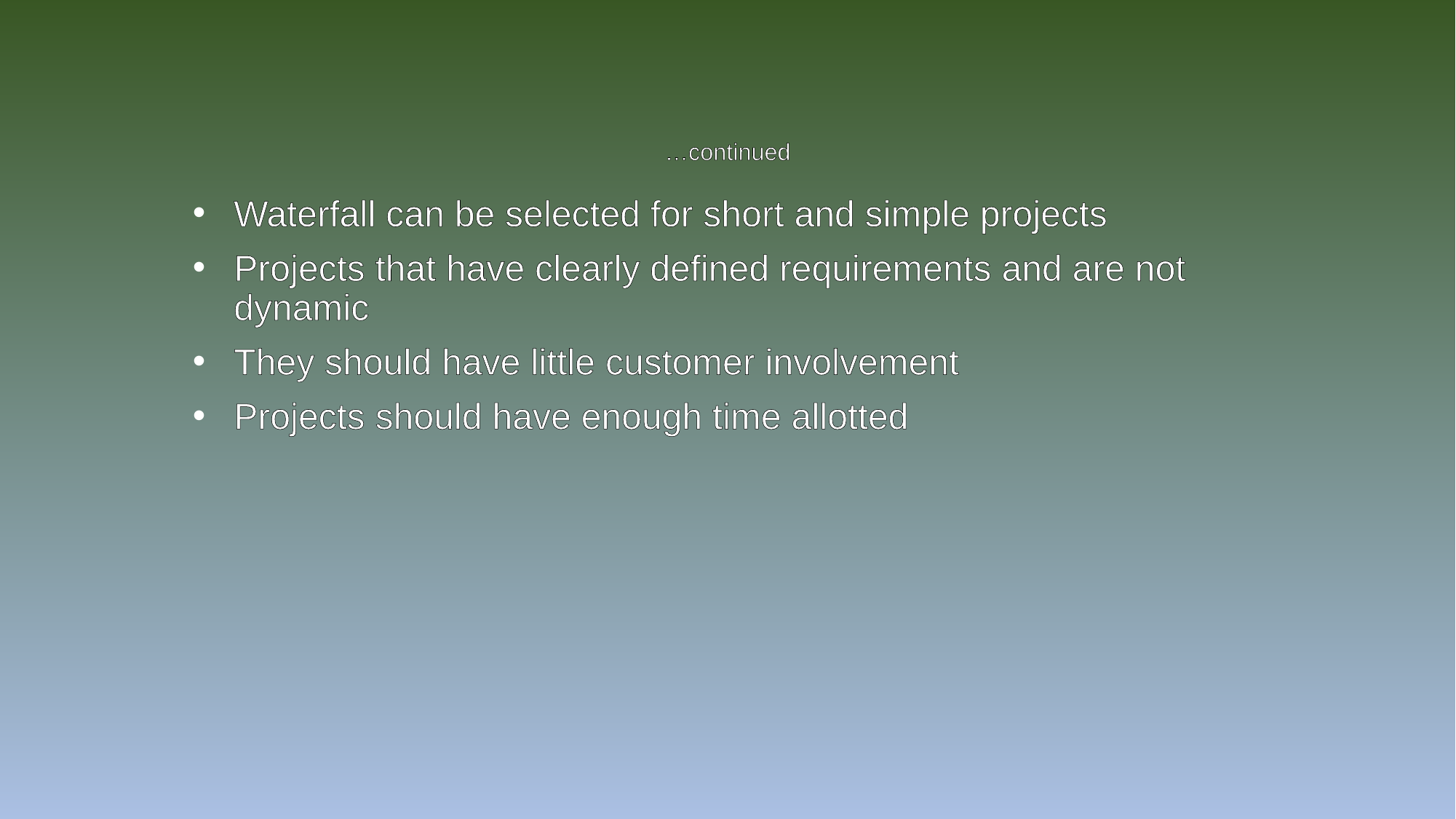

# …continued
Waterfall can be selected for short and simple projects
Projects that have clearly defined requirements and are not dynamic
They should have little customer involvement
Projects should have enough time allotted